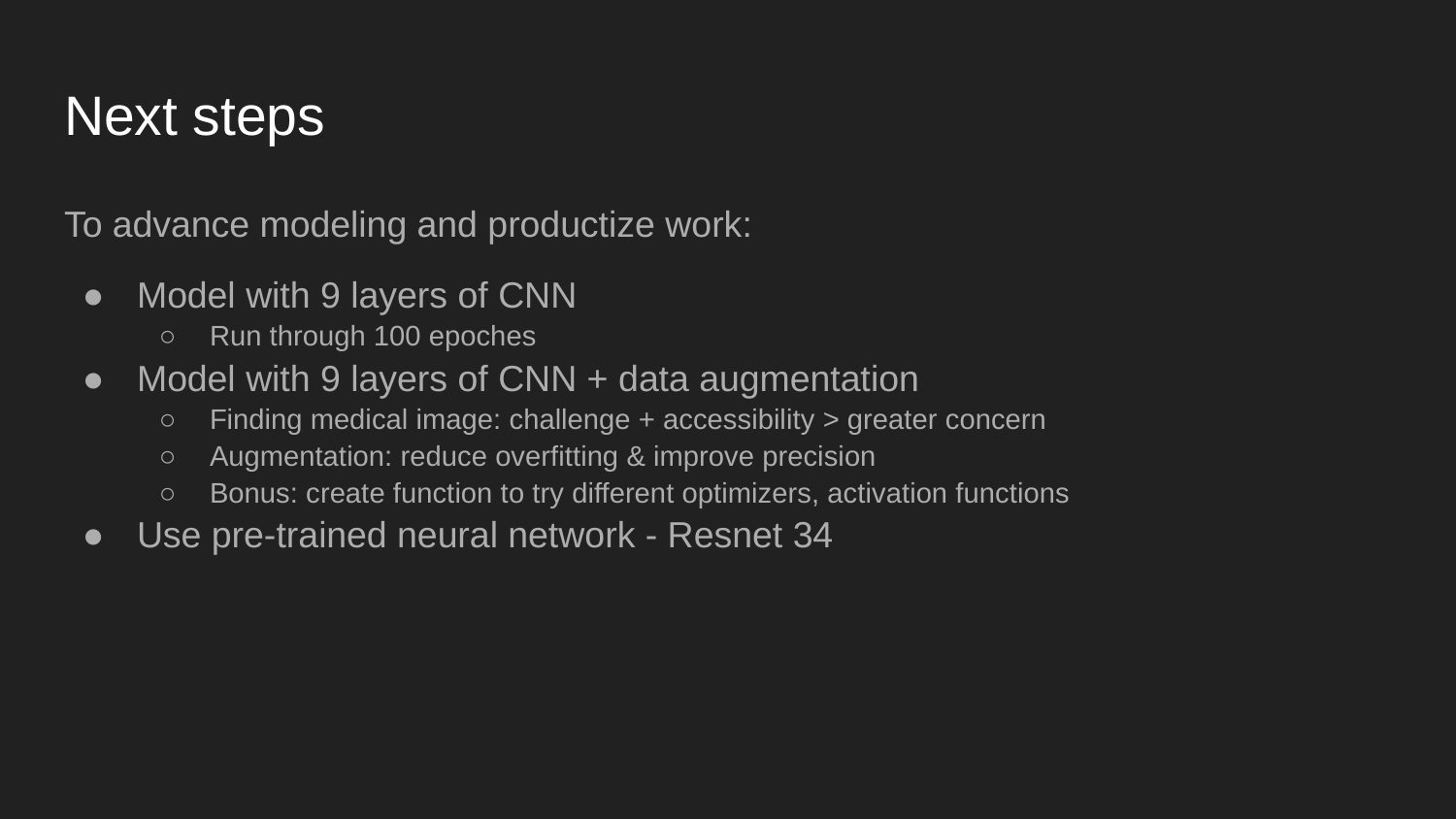

# Next steps
To advance modeling and productize work:
Model with 9 layers of CNN
Run through 100 epoches
Model with 9 layers of CNN + data augmentation
Finding medical image: challenge + accessibility > greater concern
Augmentation: reduce overfitting & improve precision
Bonus: create function to try different optimizers, activation functions
Use pre-trained neural network - Resnet 34